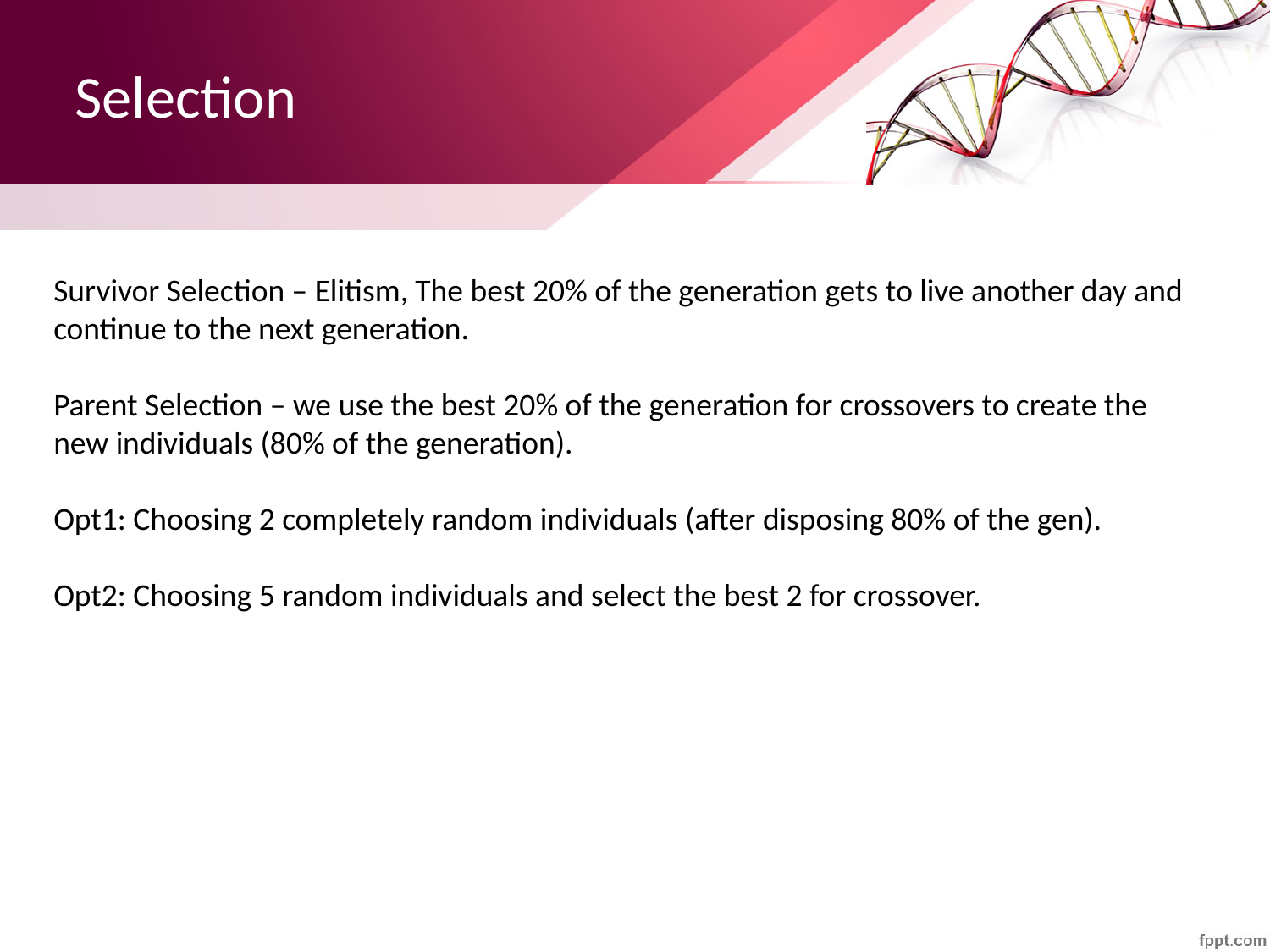

# Selection
Survivor Selection – Elitism, The best 20% of the generation gets to live another day and continue to the next generation.

Parent Selection – we use the best 20% of the generation for crossovers to create the new individuals (80% of the generation).

Opt1: Choosing 2 completely random individuals (after disposing 80% of the gen).

Opt2: Choosing 5 random individuals and select the best 2 for crossover.